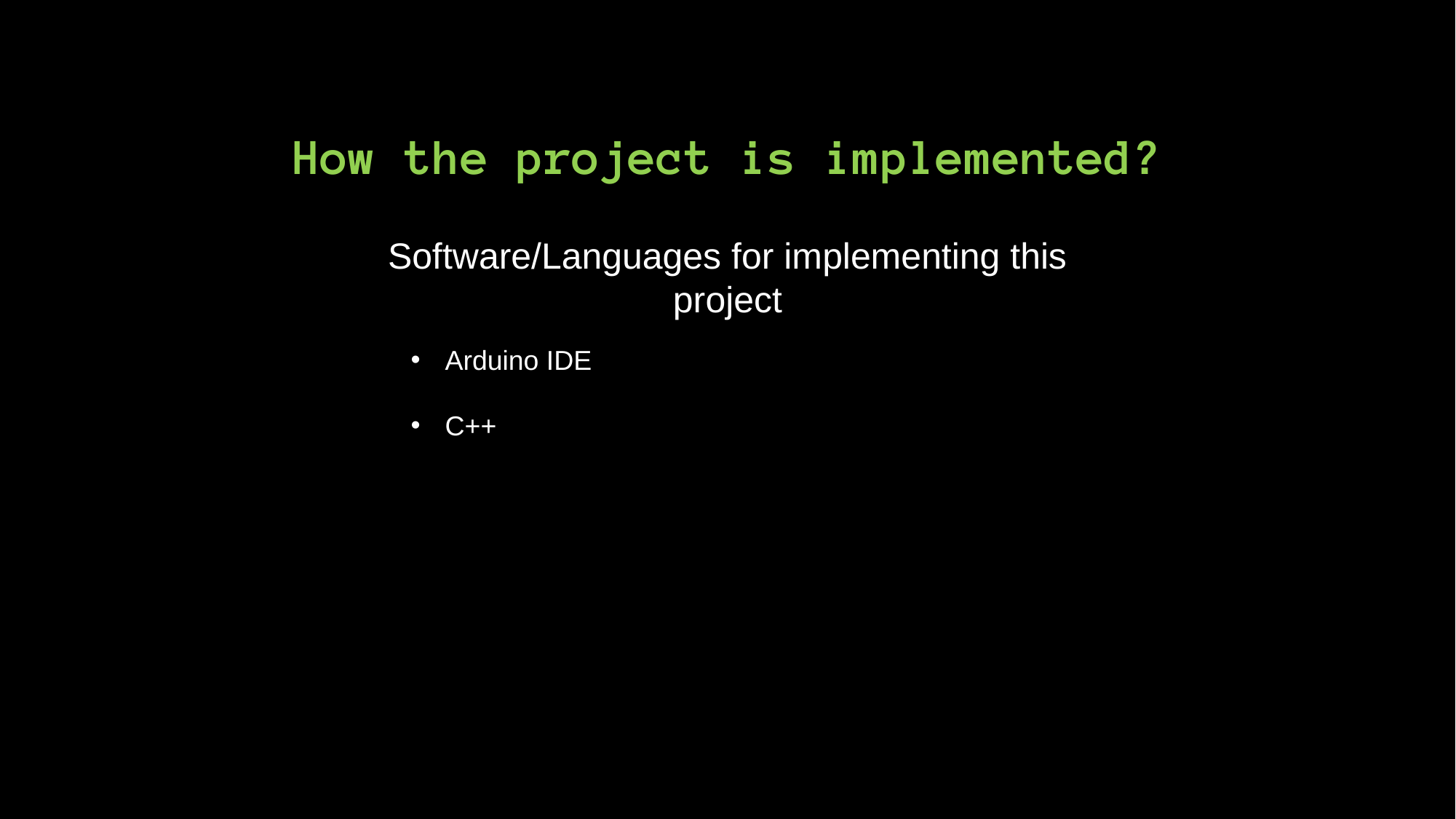

# How the project is implemented?
Software/Languages for implementing this project
Arduino IDE

C++